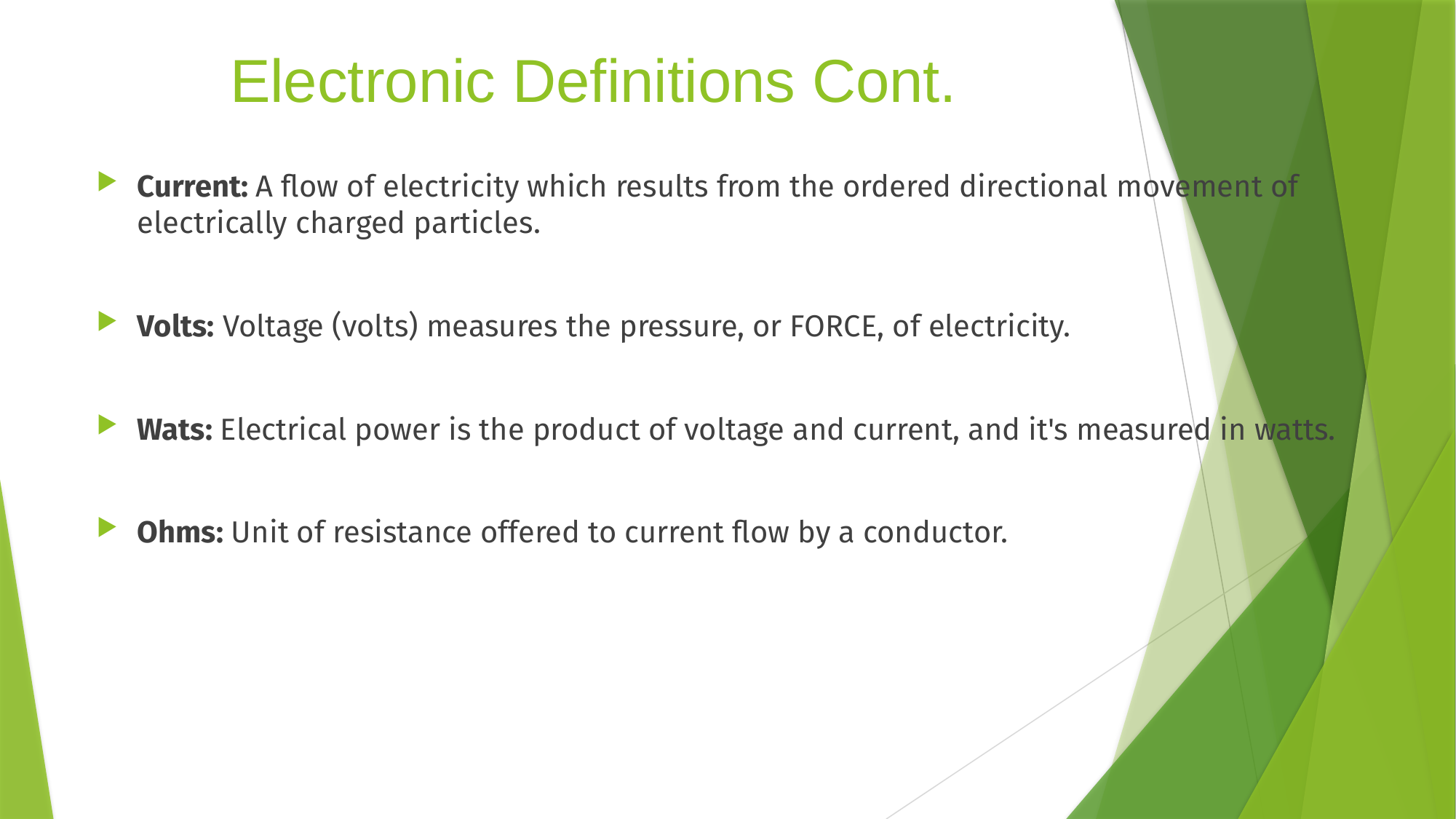

# Electronic Definitions Cont.
Current: A flow of electricity which results from the ordered directional movement of electrically charged particles.

Volts: Voltage (volts) measures the pressure, or FORCE, of electricity.

Wats: Electrical power is the product of voltage and current, and it's measured in watts.

Ohms: Unit of resistance offered to current flow by a conductor.